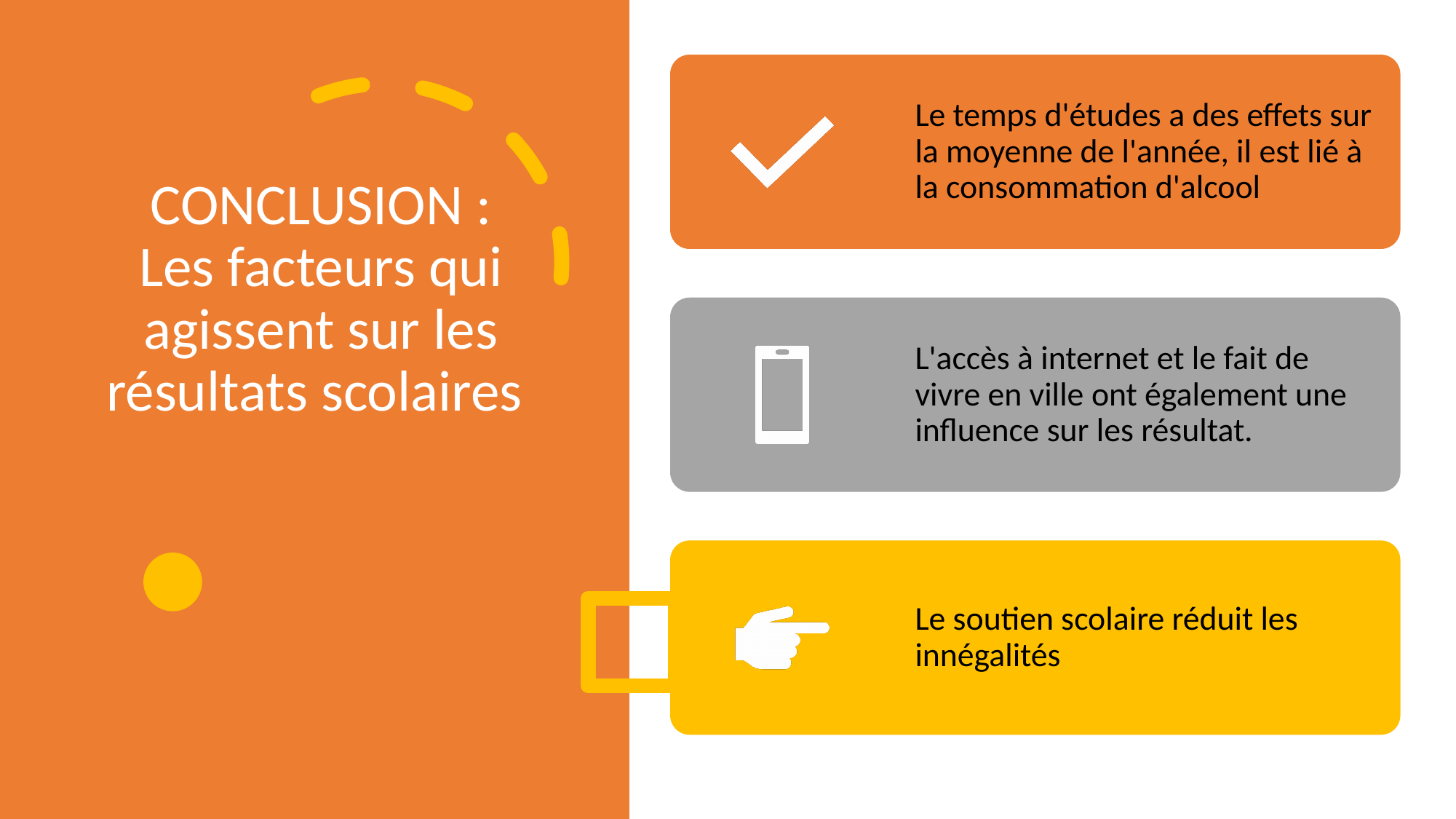

Le temps d'études a des effets sur la moyenne de l'année, il est lié à la consommation d'alcool
L'accès à internet et le fait de vivre en ville ont également une influence sur les résultat.
Le soutien scolaire réduit les innégalités

# CONCLUSION : Les facteurs qui agissent sur les résultats scolaires